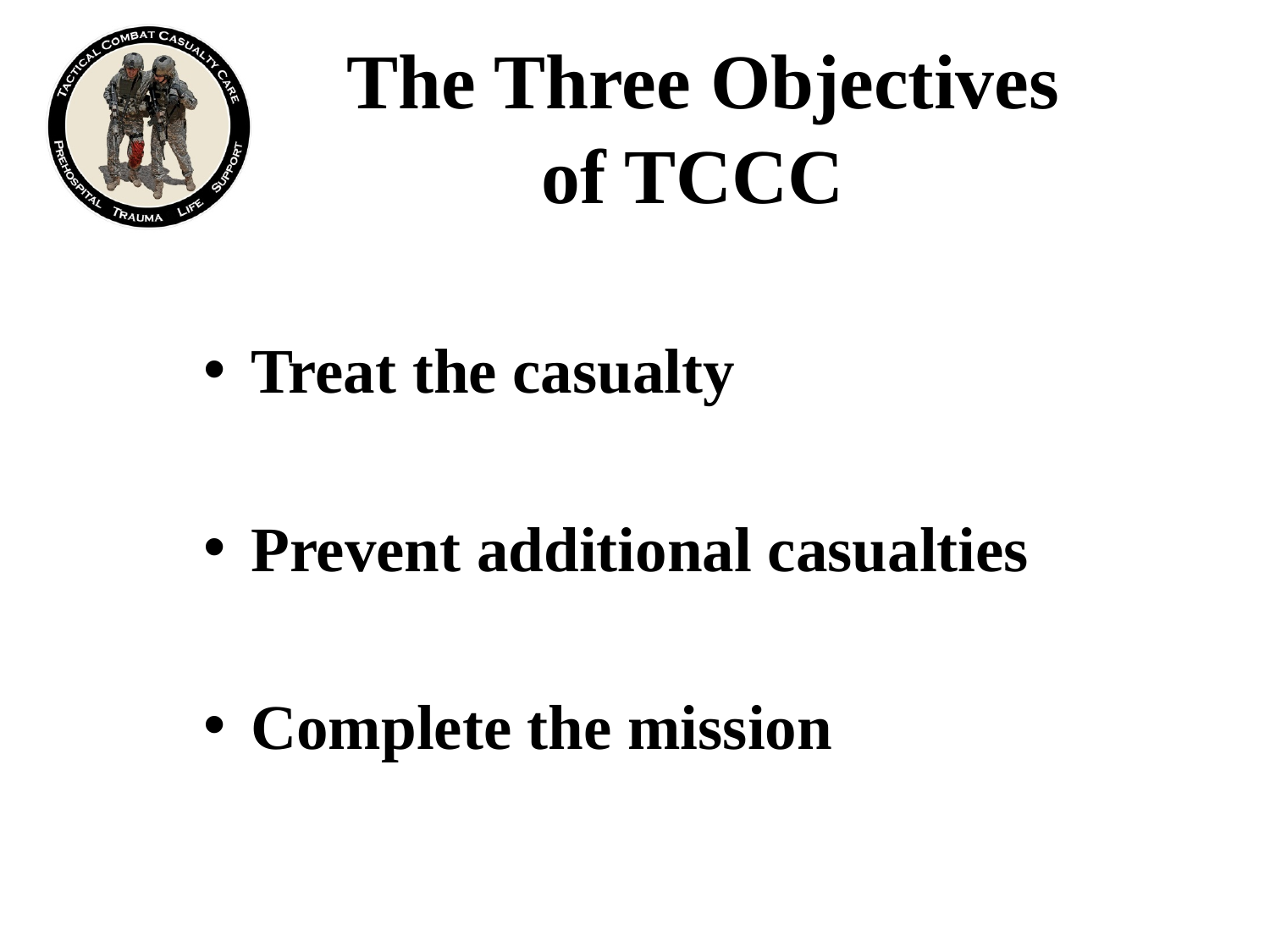

# The Three Objectives of TCCC

Treat the casualty

Prevent additional casualties

Complete the mission